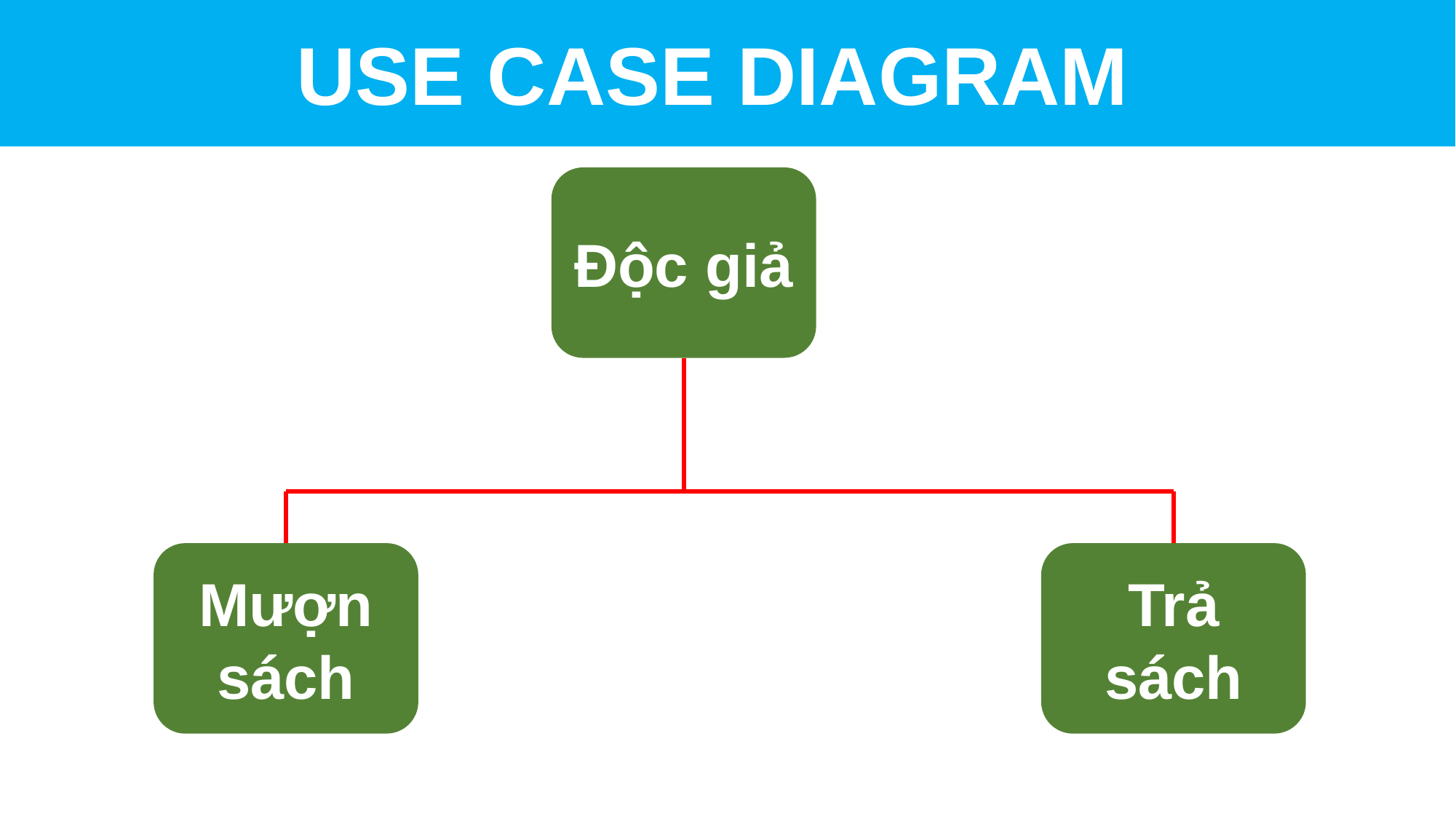

USE CASE DIAGRAM
Độc giả
Mượn sách
Trả sách